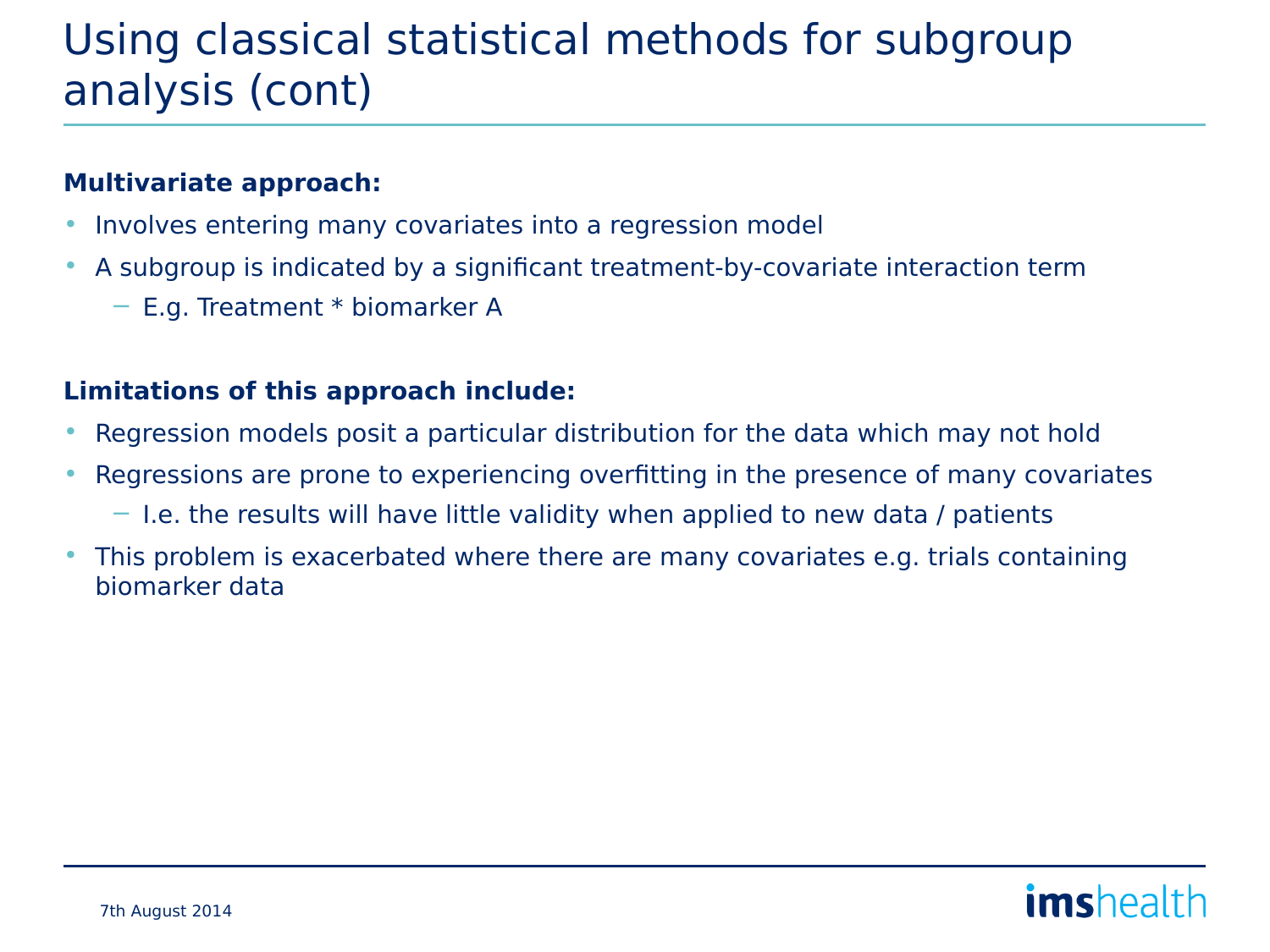

# Using classical statistical methods for subgroup analysis (cont)
Multivariate approach:
Involves entering many covariates into a regression model
A subgroup is indicated by a significant treatment-by-covariate interaction term
E.g. Treatment * biomarker A

Limitations of this approach include:
Regression models posit a particular distribution for the data which may not hold
Regressions are prone to experiencing overfitting in the presence of many covariates
I.e. the results will have little validity when applied to new data / patients
This problem is exacerbated where there are many covariates e.g. trials containing biomarker data
7th August 2014